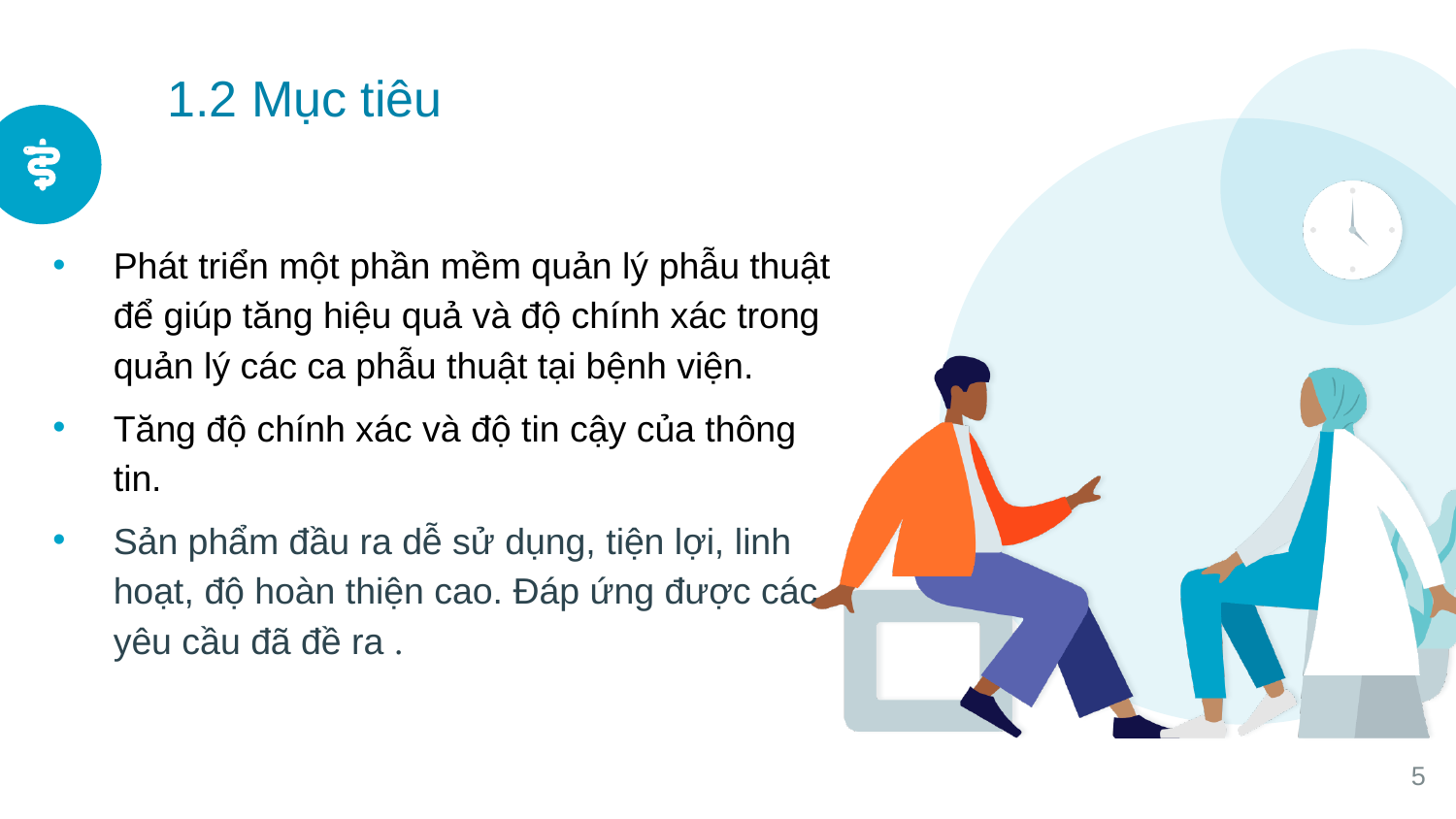

# 1.2 Mục tiêu
Phát triển một phần mềm quản lý phẫu thuật để giúp tăng hiệu quả và độ chính xác trong quản lý các ca phẫu thuật tại bệnh viện.
Tăng độ chính xác và độ tin cậy của thông tin.
Sản phẩm đầu ra dễ sử dụng, tiện lợi, linh hoạt, độ hoàn thiện cao. Đáp ứng được các yêu cầu đã đề ra .

5